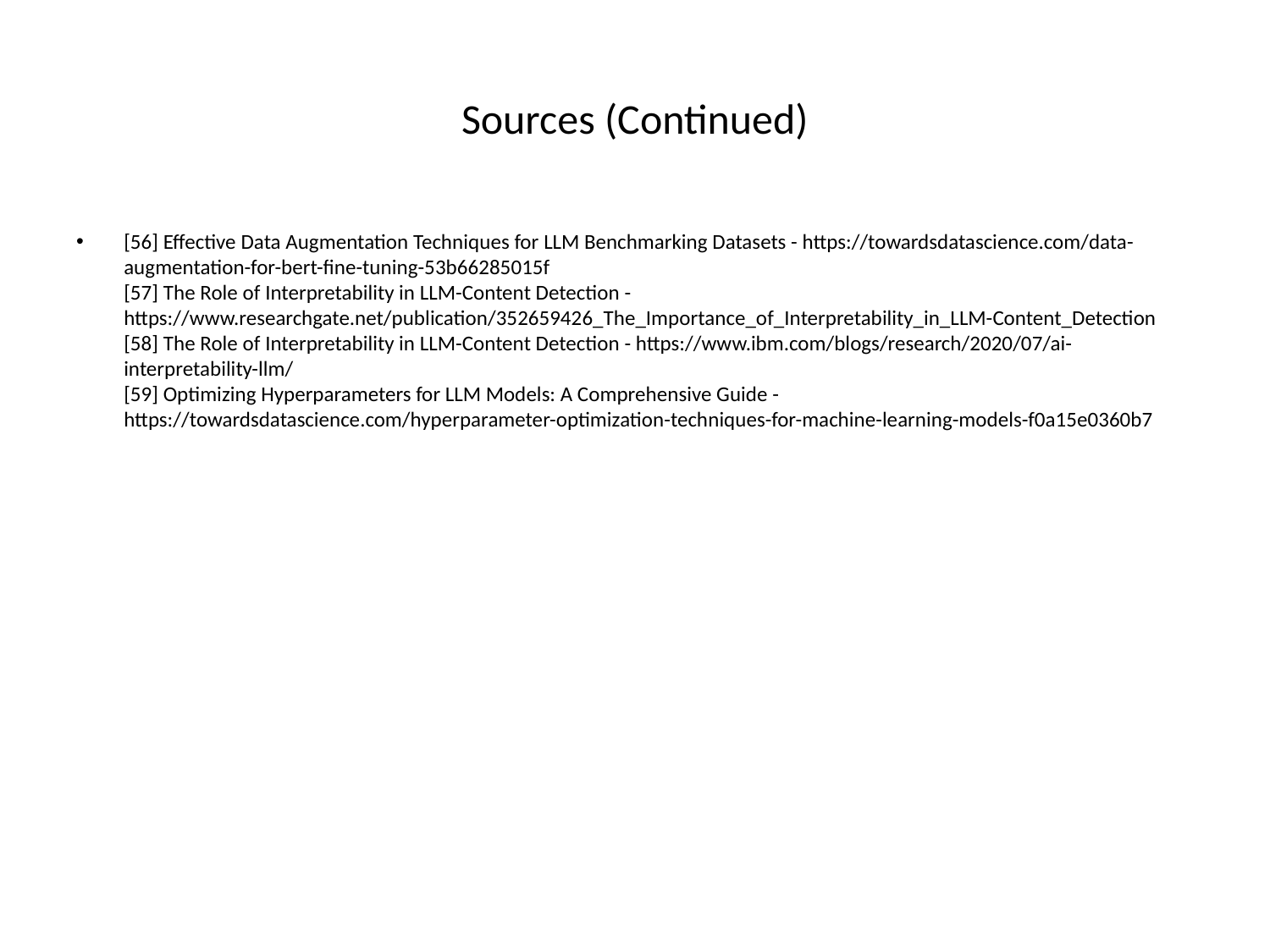

# Sources (Continued)
[56] Effective Data Augmentation Techniques for LLM Benchmarking Datasets - https://towardsdatascience.com/data-augmentation-for-bert-fine-tuning-53b66285015f
[57] The Role of Interpretability in LLM-Content Detection - https://www.researchgate.net/publication/352659426_The_Importance_of_Interpretability_in_LLM-Content_Detection
[58] The Role of Interpretability in LLM-Content Detection - https://www.ibm.com/blogs/research/2020/07/ai-interpretability-llm/
[59] Optimizing Hyperparameters for LLM Models: A Comprehensive Guide - https://towardsdatascience.com/hyperparameter-optimization-techniques-for-machine-learning-models-f0a15e0360b7